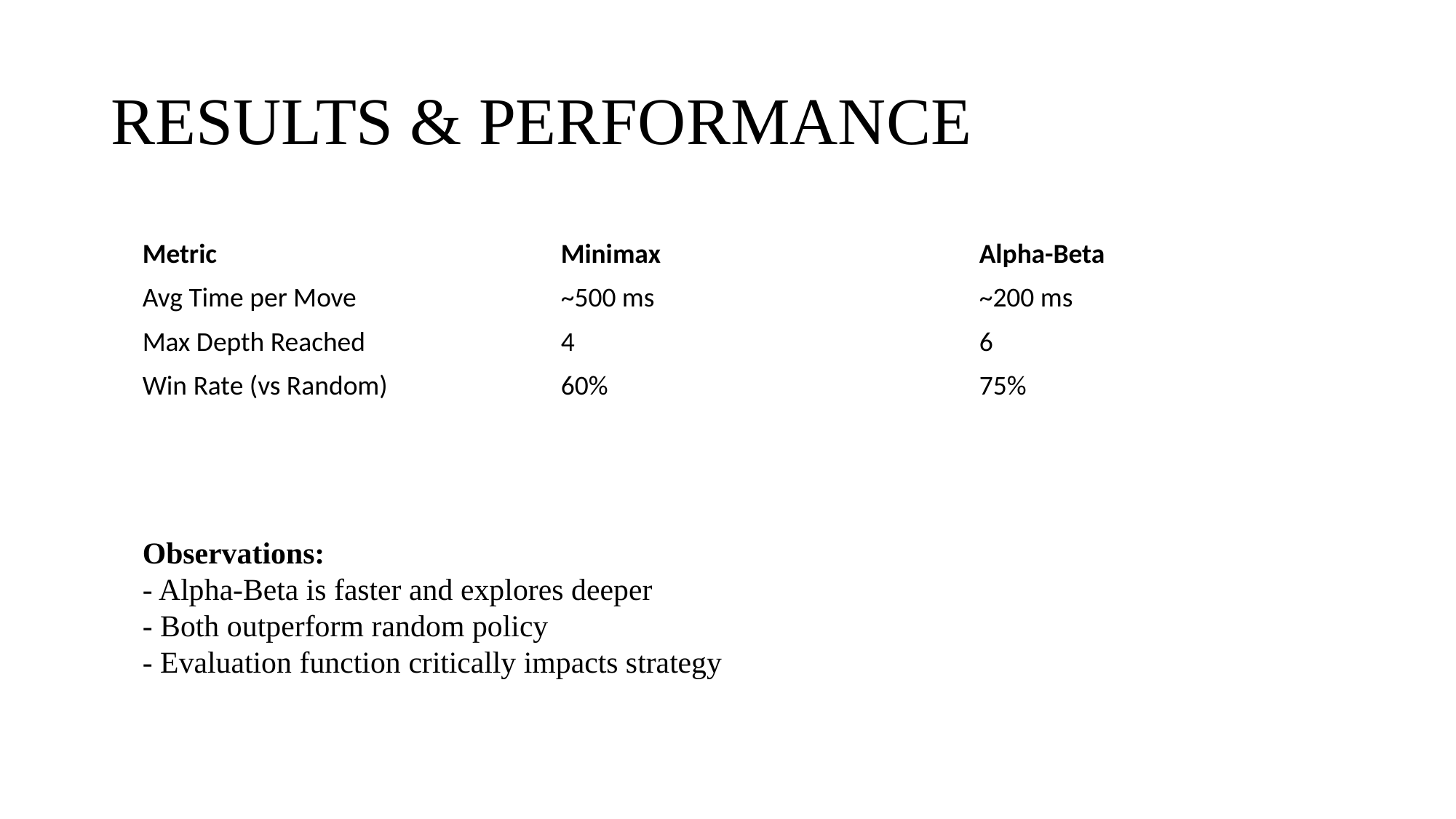

# RESULTS & PERFORMANCE
| Metric | Minimax | Alpha-Beta |
| --- | --- | --- |
| Avg Time per Move | ~500 ms | ~200 ms |
| Max Depth Reached | 4 | 6 |
| Win Rate (vs Random) | 60% | 75% |
|  |  |  |
Observations:
- Alpha-Beta is faster and explores deeper
- Both outperform random policy
- Evaluation function critically impacts strategy